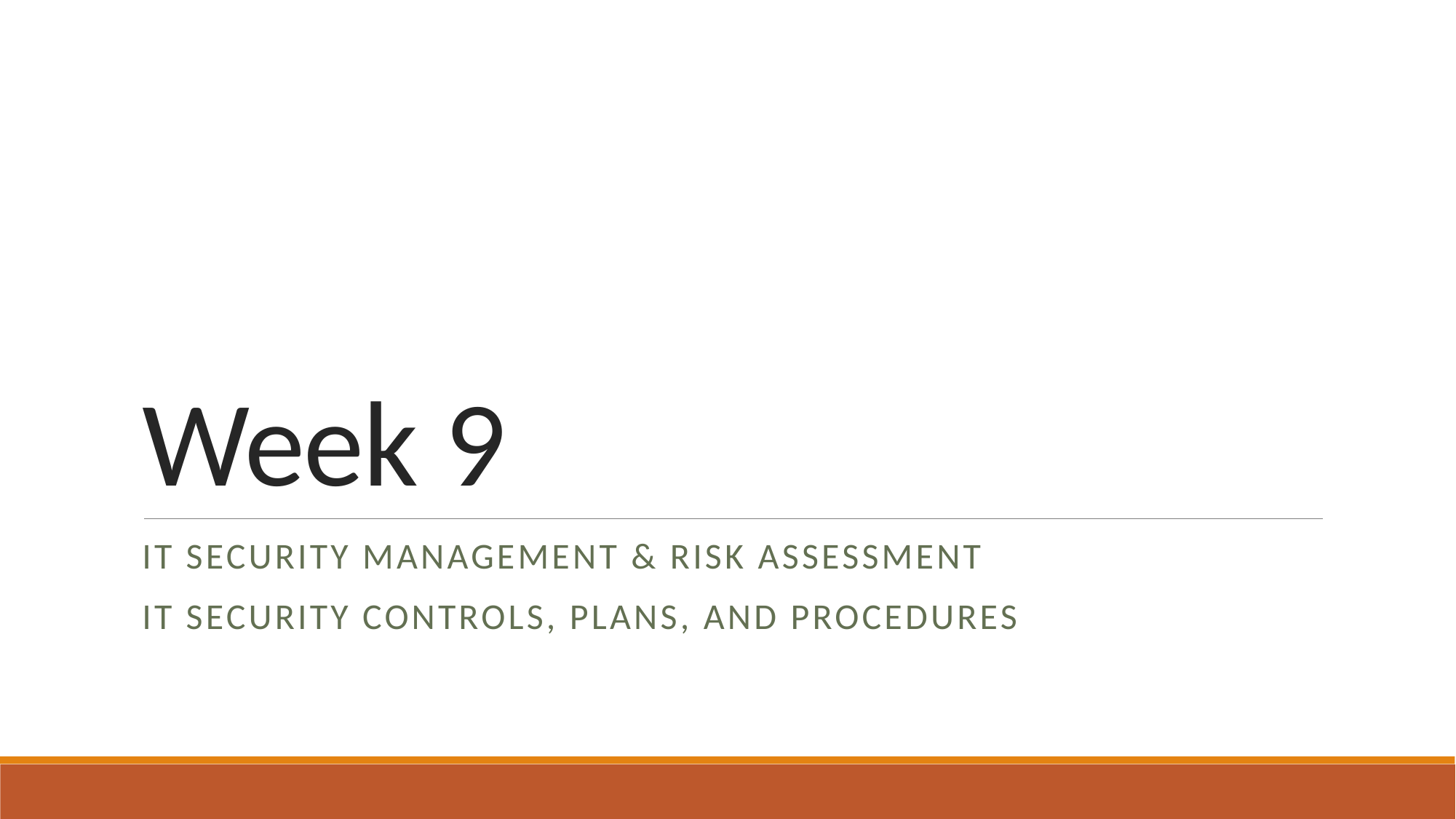

# Week 9
IT Security management & risk assessment
It security controls, plans, and procedures